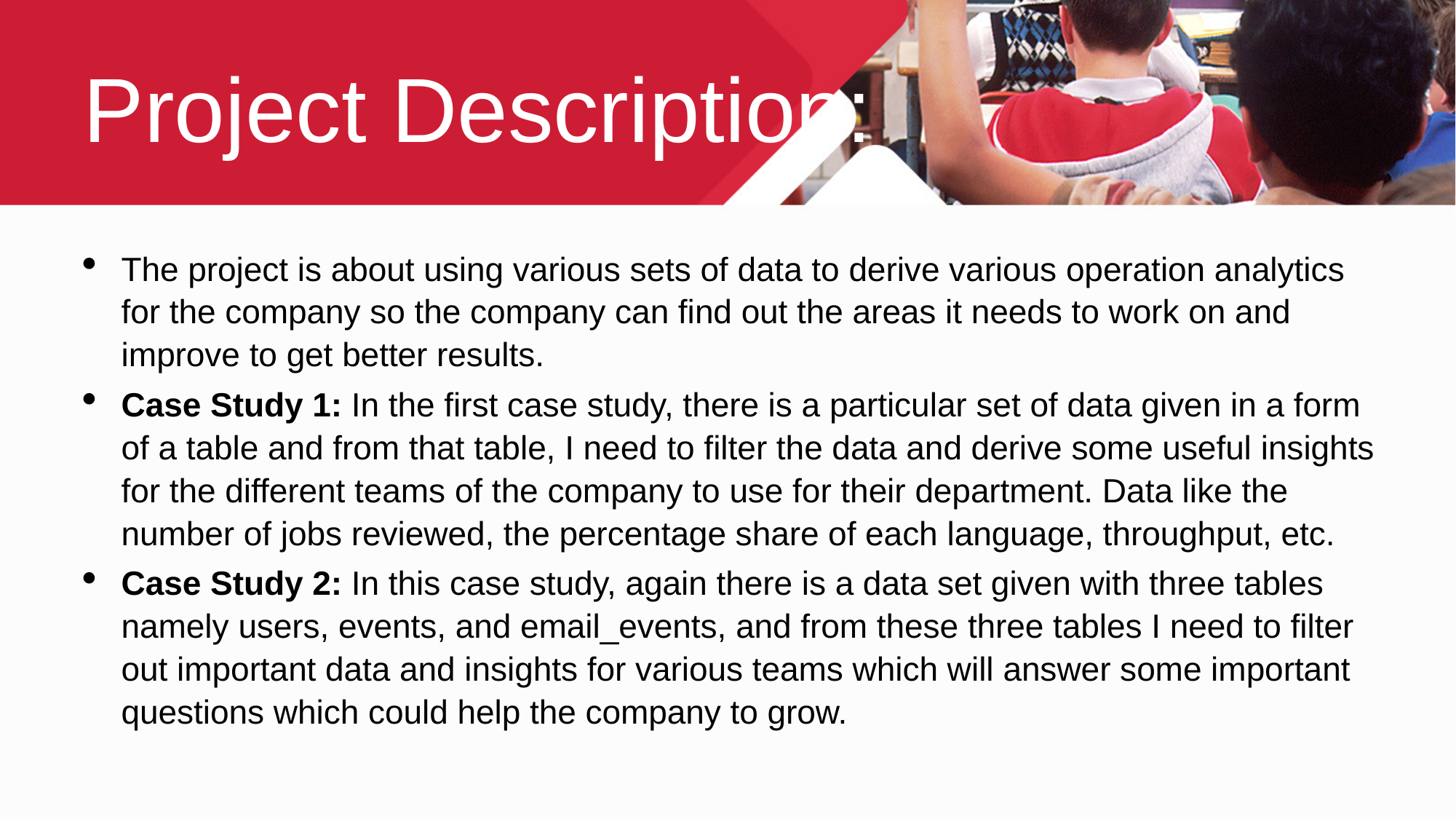

# Project Description:
The project is about using various sets of data to derive various operation analytics for the company so the company can find out the areas it needs to work on and improve to get better results.
Case Study 1: In the first case study, there is a particular set of data given in a form of a table and from that table, I need to filter the data and derive some useful insights for the different teams of the company to use for their department. Data like the number of jobs reviewed, the percentage share of each language, throughput, etc.
Case Study 2: In this case study, again there is a data set given with three tables namely users, events, and email_events, and from these three tables I need to filter out important data and insights for various teams which will answer some important questions which could help the company to grow.